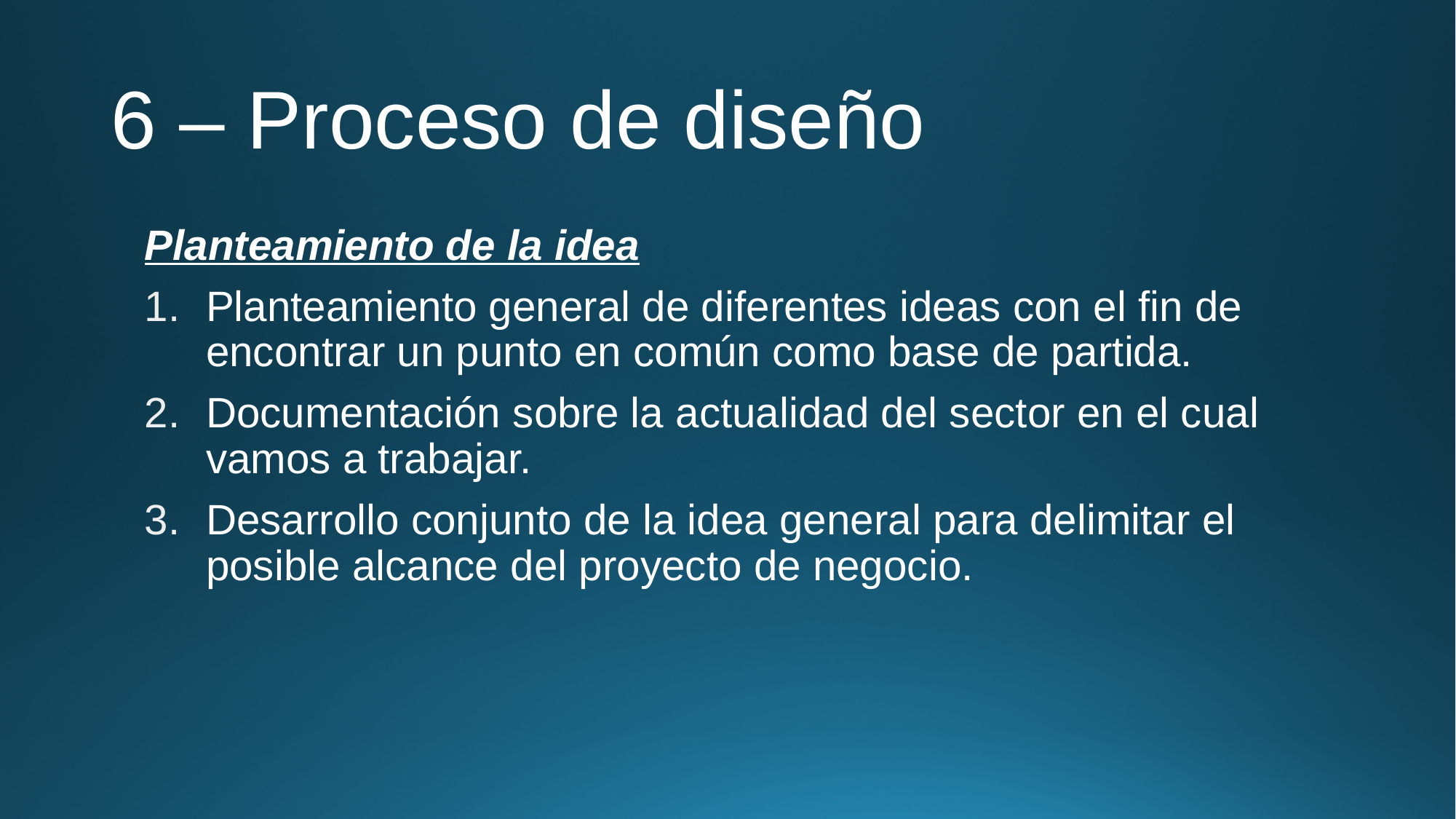

# 6 – Proceso de diseño
Planteamiento de la idea
Planteamiento general de diferentes ideas con el fin de encontrar un punto en común como base de partida.
Documentación sobre la actualidad del sector en el cual vamos a trabajar.
Desarrollo conjunto de la idea general para delimitar el posible alcance del proyecto de negocio.